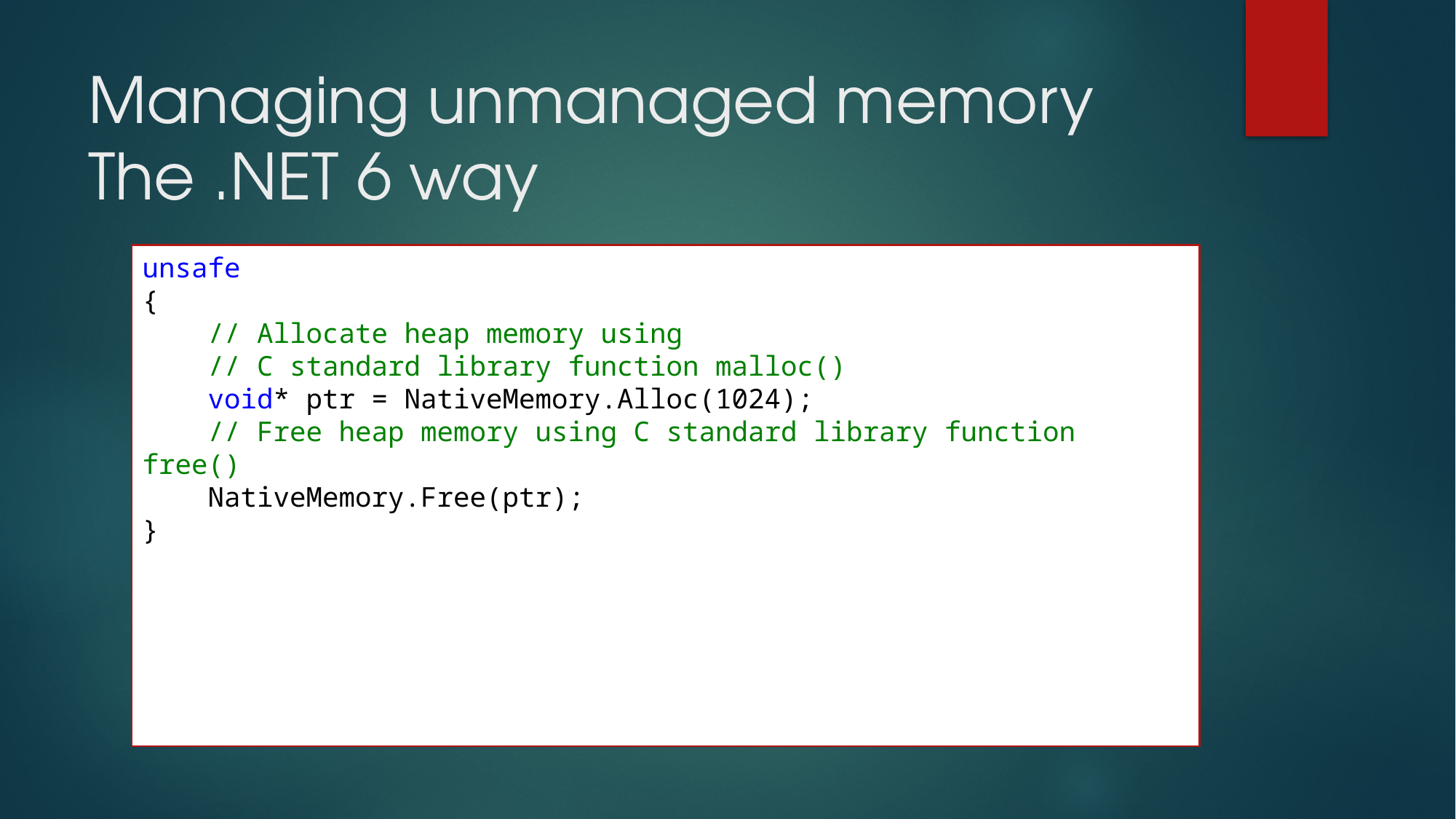

# Managing unmanaged memory The .NET 6 way

unsafe
{
    // Allocate heap memory using
    // C standard library function malloc()
    void* ptr = NativeMemory.Alloc(1024);
    // Free heap memory using C standard library function free()
    NativeMemory.Free(ptr);
}